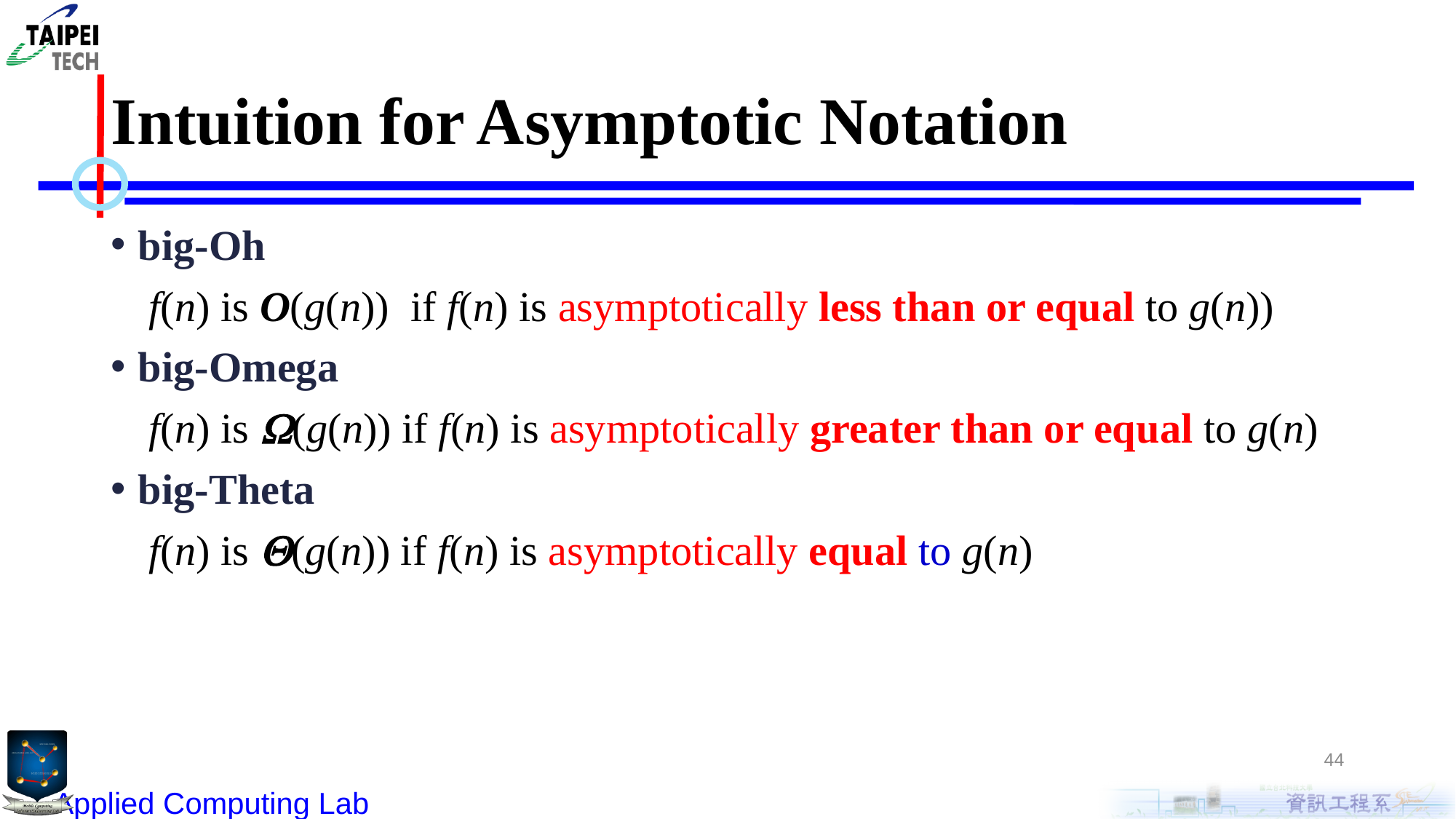

# Intuition for Asymptotic Notation
big-Oh
	 f(n) is O(g(n))  if f(n) is asymptotically less than or equal to g(n))
big-Omega
	 f(n) is Ω(g(n)) if f(n) is asymptotically greater than or equal to g(n)
big-Theta
	 f(n) is Θ(g(n)) if f(n) is asymptotically equal to g(n)
44